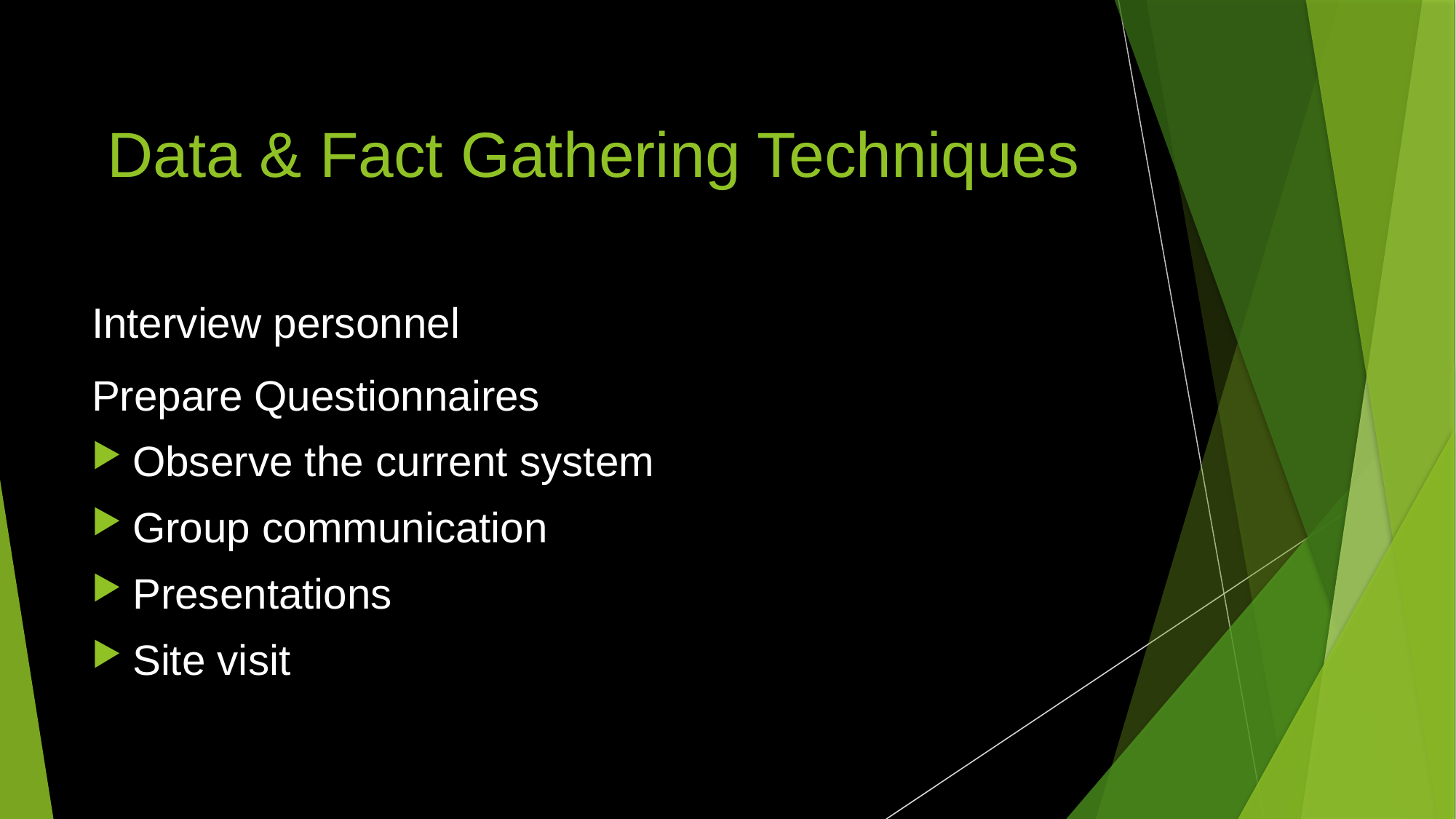

# Data & Fact Gathering Techniques
Interview personnel
Prepare Questionnaires
Observe the current system
Group communication
Presentations
Site visit